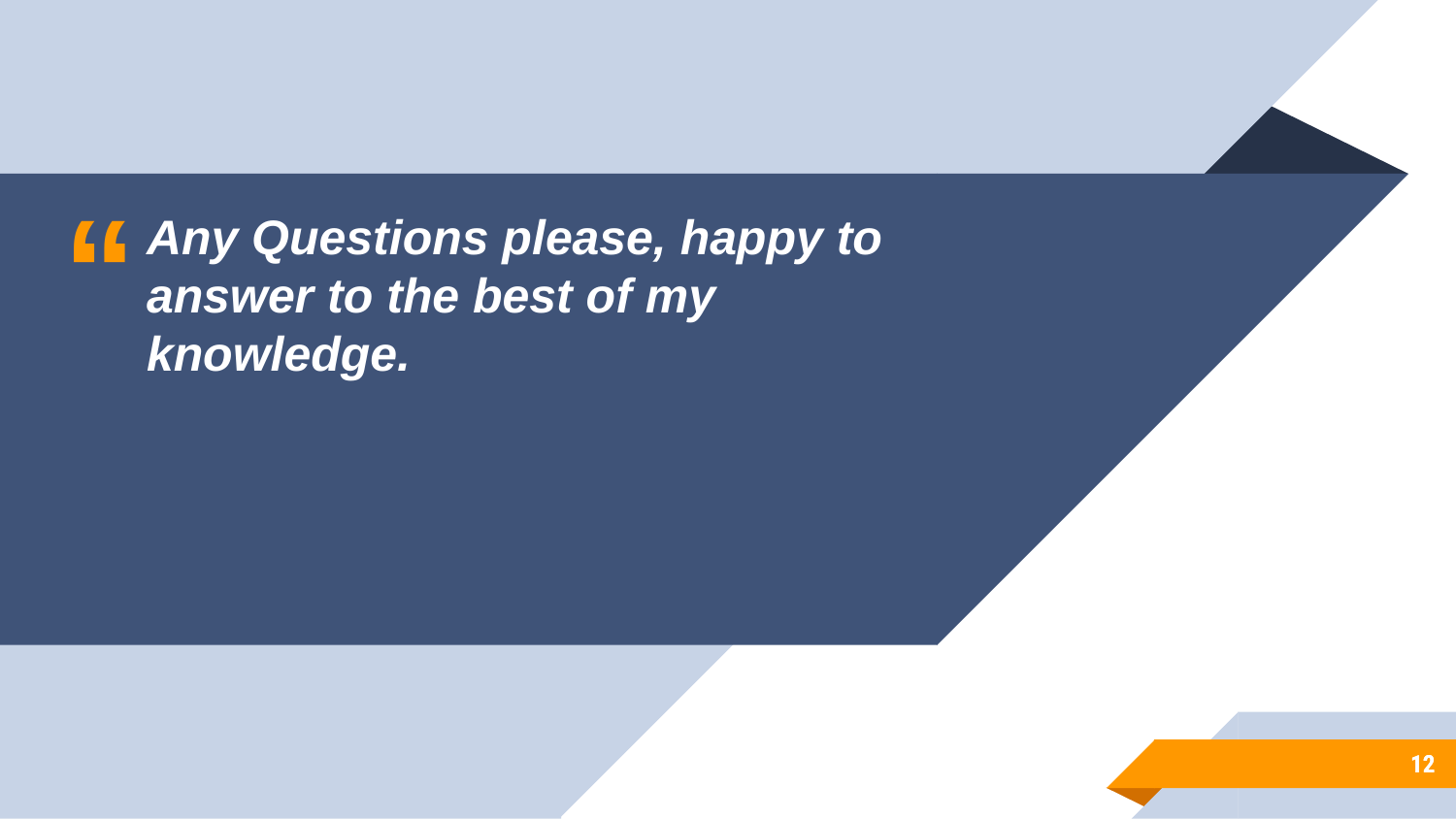

Any Questions please, happy to answer to the best of my knowledge.
12
12